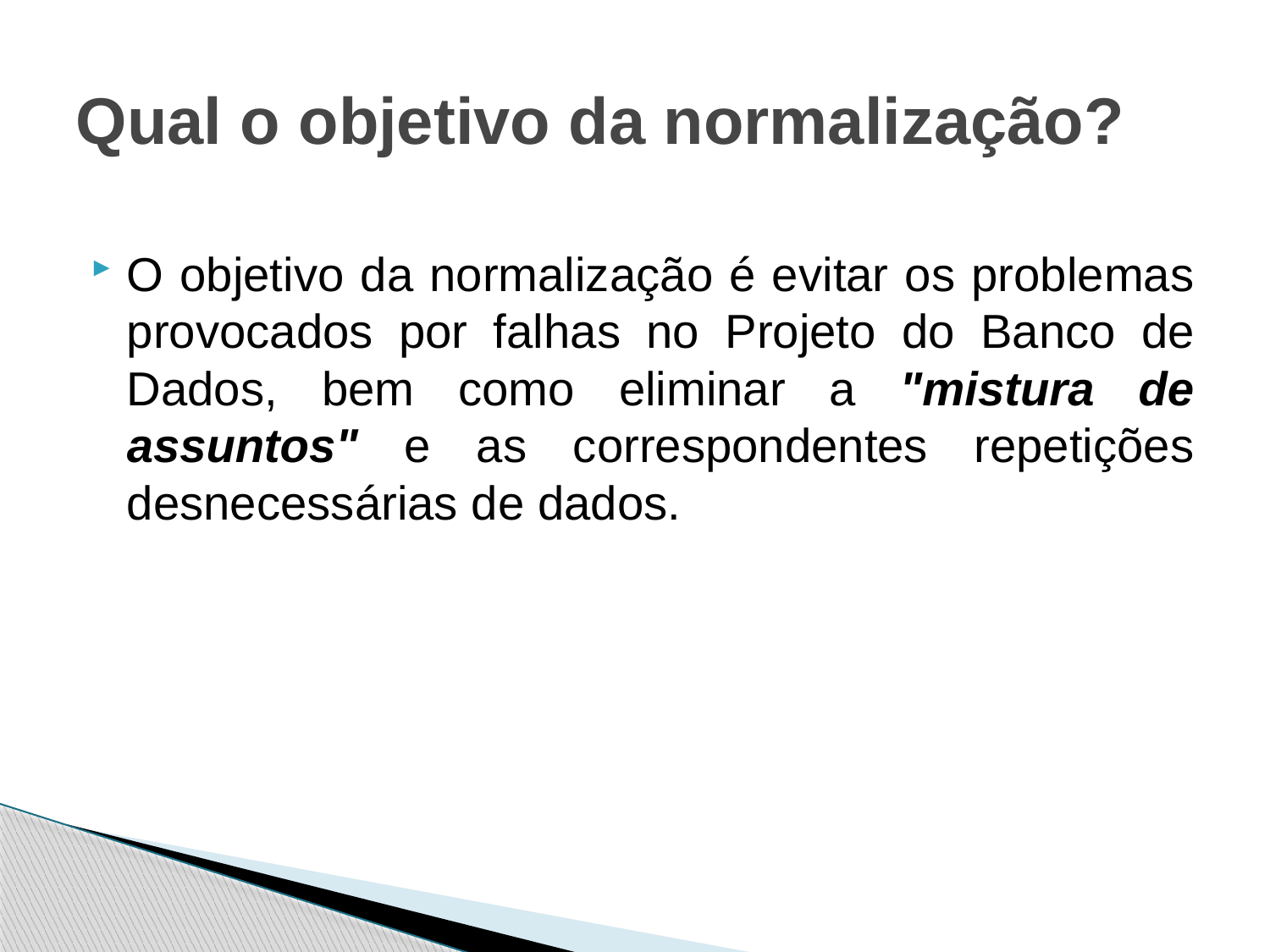

# Qual o objetivo da normalização?
O objetivo da normalização é evitar os problemas provocados por falhas no Projeto do Banco de Dados, bem como eliminar a "mistura de assuntos" e as correspondentes repetições desnecessárias de dados.